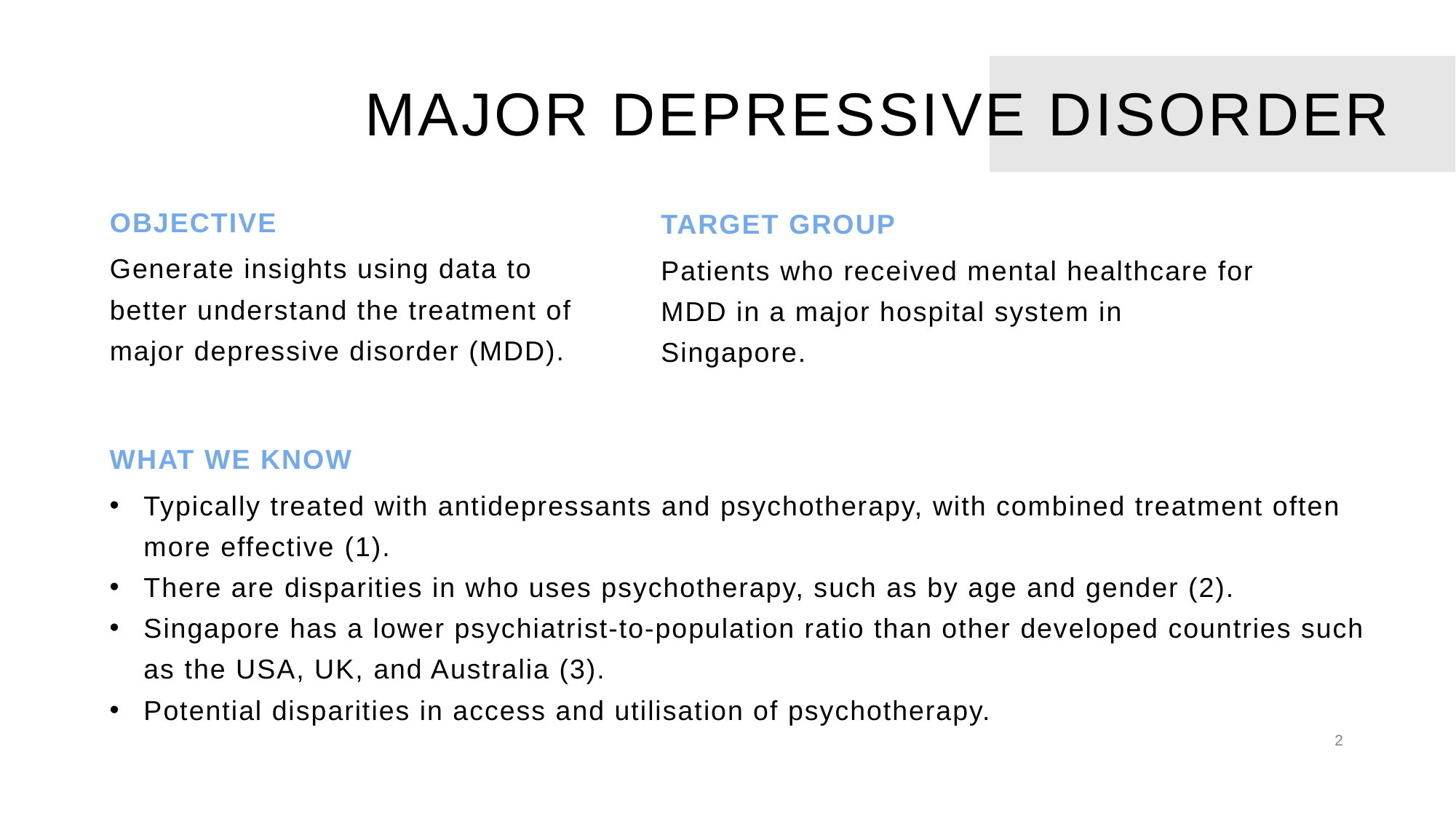

# major depressive disorder
OBJECTIVE
TARGET GROUP
Generate insights using data to better understand the treatment of major depressive disorder (MDD).
Patients who received mental healthcare for MDD in a major hospital system in Singapore.
What we know
Typically treated with antidepressants and psychotherapy, with combined treatment often more effective (1).
There are disparities in who uses psychotherapy, such as by age and gender (2).
Singapore has a lower psychiatrist-to-population ratio than other developed countries such as the USA, UK, and Australia (3).
Potential disparities in access and utilisation of psychotherapy.
2